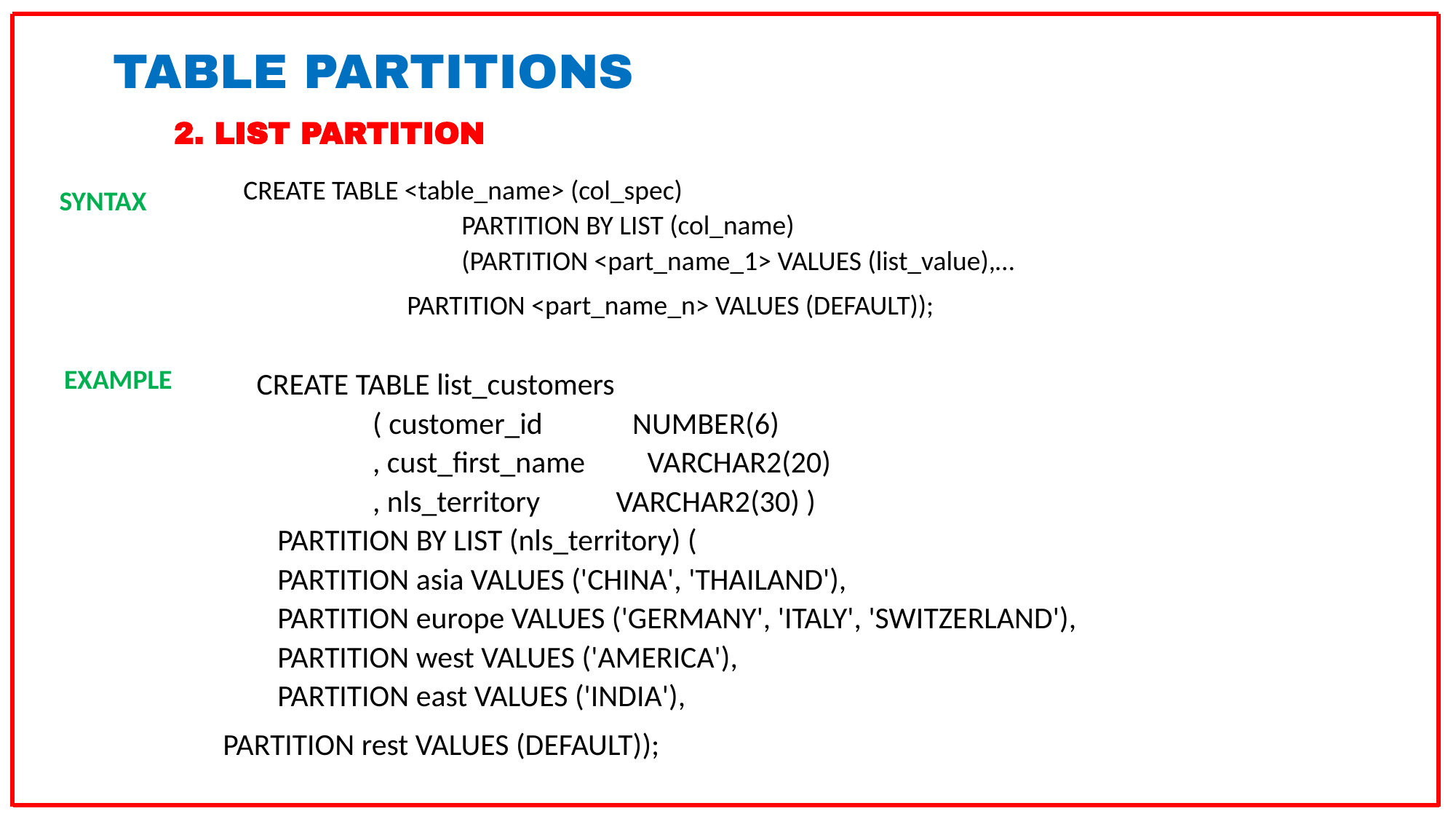

TABLE PARTITIONS
2. LIST PARTITION
CREATE TABLE <table_name> (col_spec)
		PARTITION BY LIST (col_name)
		(PARTITION <part_name_1> VALUES (list_value),…
		PARTITION <part_name_n> VALUES (DEFAULT));
SYNTAX
EXAMPLE
CREATE TABLE list_customers
  	 ( customer_id             NUMBER(6)
  	 , cust_first_name         VARCHAR2(20)
  	 , nls_territory           VARCHAR2(30) )
   PARTITION BY LIST (nls_territory) (
   PARTITION asia VALUES ('CHINA', 'THAILAND'),
   PARTITION europe VALUES ('GERMANY', 'ITALY', 'SWITZERLAND'),
   PARTITION west VALUES ('AMERICA'),
   PARTITION east VALUES ('INDIA'),
   PARTITION rest VALUES (DEFAULT));